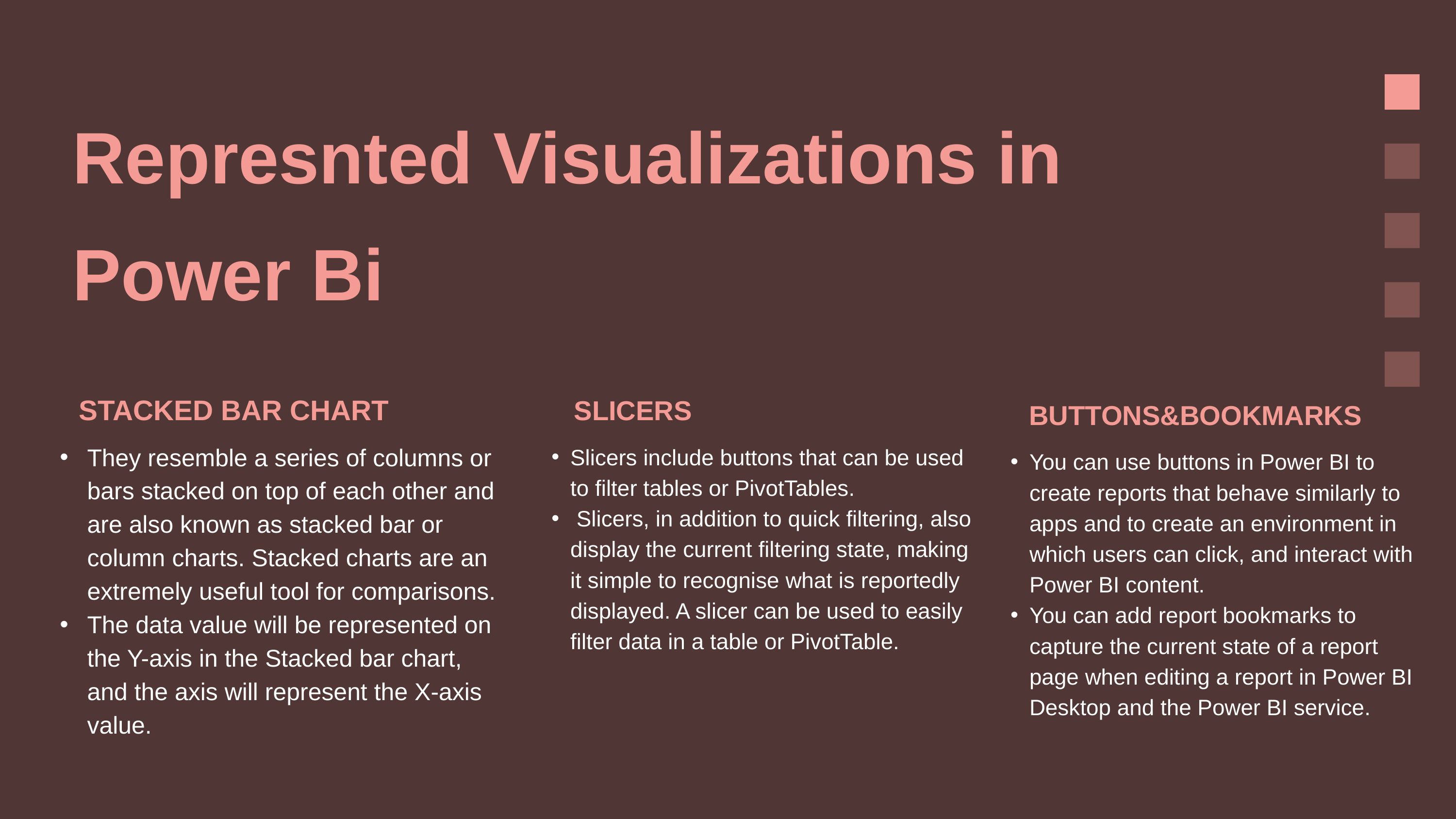

Represnted Visualizations in Power Bi
STACKED BAR CHART
They resemble a series of columns or bars stacked on top of each other and are also known as stacked bar or column charts. Stacked charts are an extremely useful tool for comparisons.
The data value will be represented on the Y-axis in the Stacked bar chart, and the axis will represent the X-axis value.

SLICERS
Slicers include buttons that can be used to filter tables or PivotTables.
 Slicers, in addition to quick filtering, also display the current filtering state, making it simple to recognise what is reportedly displayed. A slicer can be used to easily filter data in a table or PivotTable.
BUTTONS&BOOKMARKS
You can use buttons in Power BI to create reports that behave similarly to apps and to create an environment in which users can click, and interact with Power BI content.
You can add report bookmarks to capture the current state of a report page when editing a report in Power BI Desktop and the Power BI service.